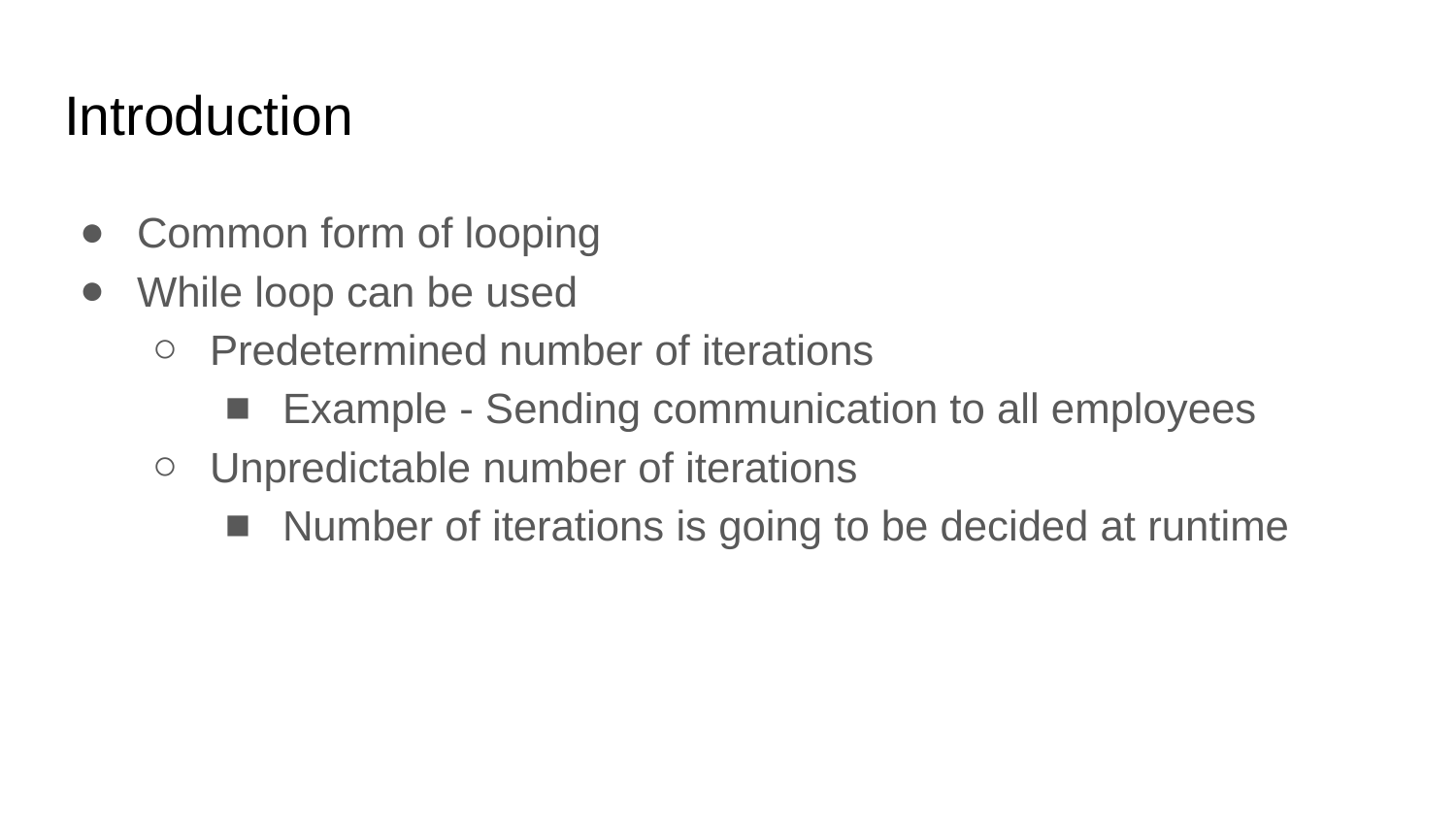

# Introduction
Common form of looping
While loop can be used
Predetermined number of iterations
Example - Sending communication to all employees
Unpredictable number of iterations
Number of iterations is going to be decided at runtime